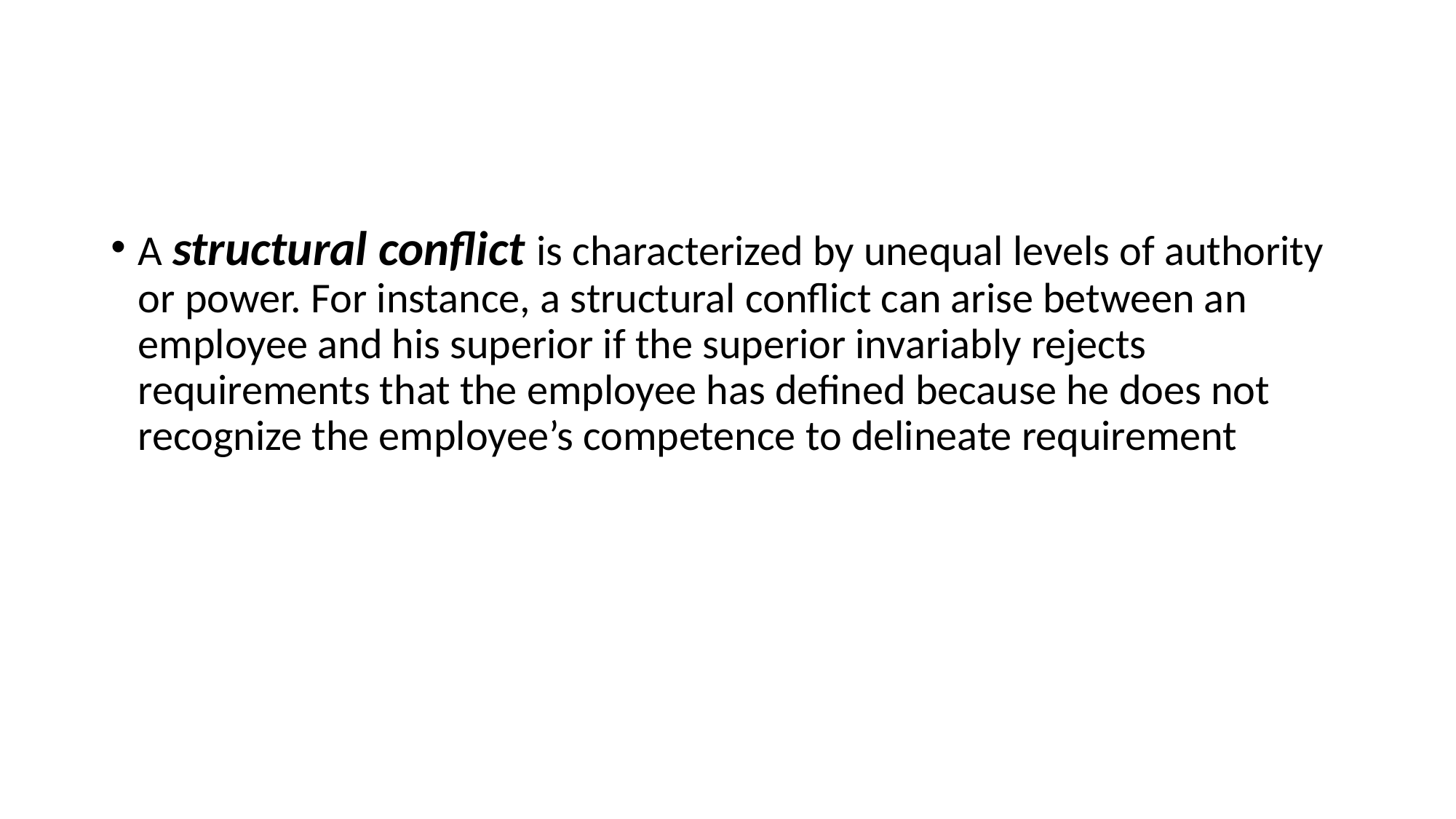

#
A structural conflict is characterized by unequal levels of authority or power. For instance, a structural conflict can arise between an employee and his superior if the superior invariably rejects requirements that the employee has defined because he does not recognize the employee’s competence to delineate requirement